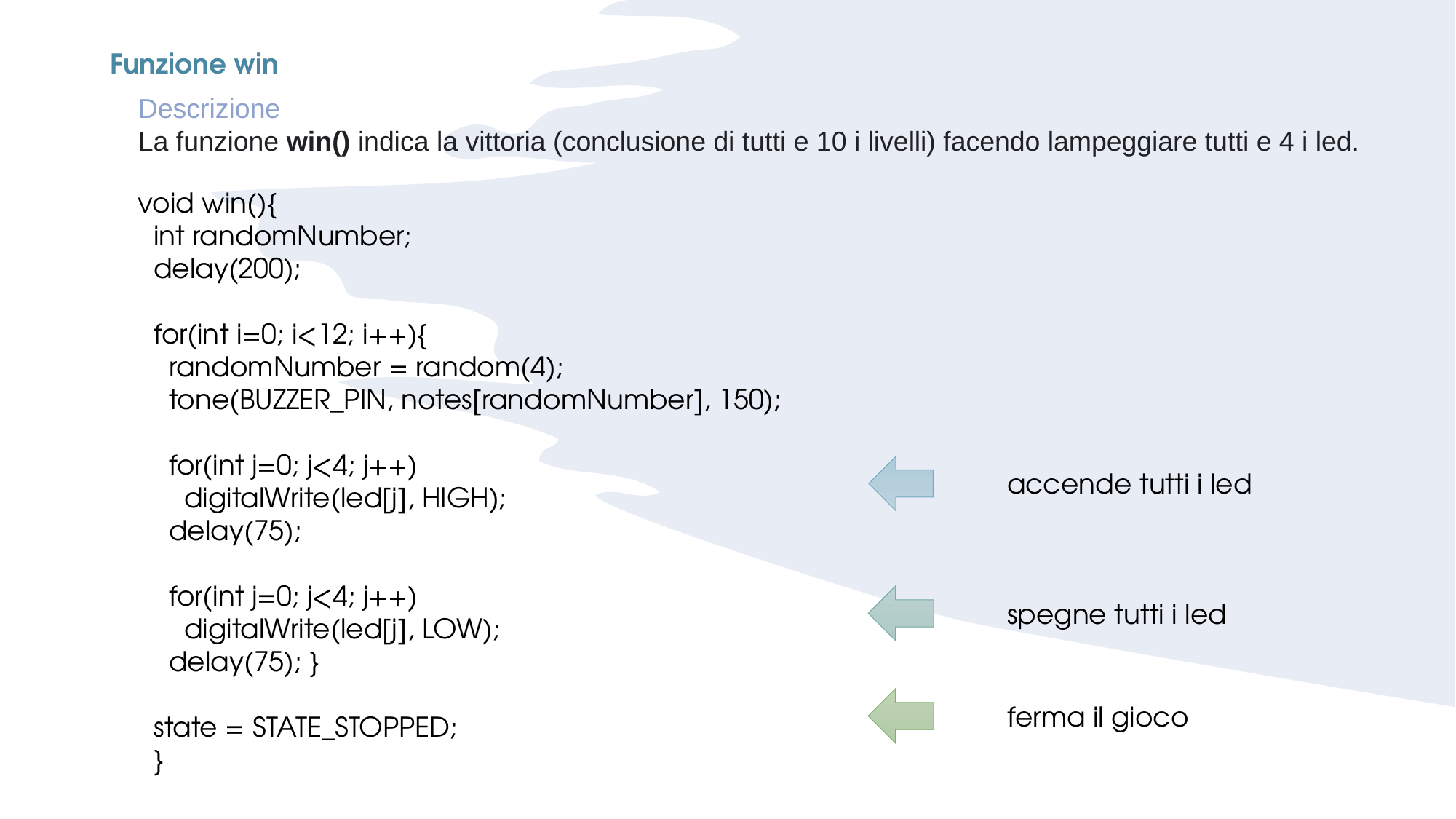

Funzione win
Descrizione
La funzione win() indica la vittoria (conclusione di tutti e 10 i livelli) facendo lampeggiare tutti e 4 i led.
void win(){
  int randomNumber;
  delay(200);

  for(int i=0; i<12; i++){
    randomNumber = random(4);
    tone(BUZZER_PIN, notes[randomNumber], 150);

    for(int j=0; j<4; j++)
      digitalWrite(led[j], HIGH);
    delay(75);

    for(int j=0; j<4; j++)
      digitalWrite(led[j], LOW);
    delay(75); }

  state = STATE_STOPPED;
  }

accende tutti i led

spegne tutti i led

ferma il gioco